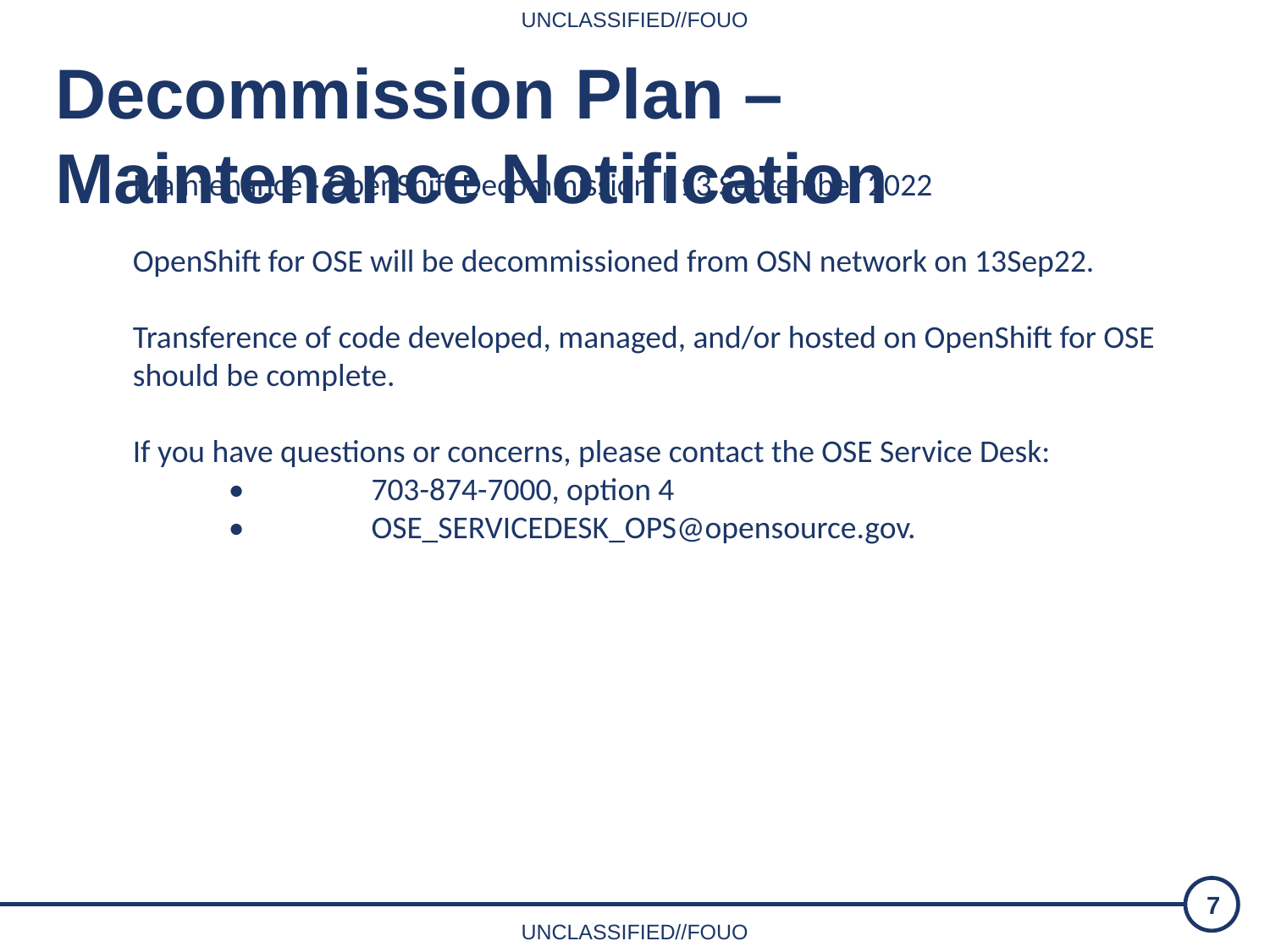

Decommission Plan – Maintenance Notification
Maintenance - OpenShift Decommission | 13 September 2022

OpenShift for OSE will be decommissioned from OSN network on 13Sep22.

Transference of code developed, managed, and/or hosted on OpenShift for OSE should be complete.

If you have questions or concerns, please contact the OSE Service Desk:
•	703-874-7000, option 4
•	OSE_SERVICEDESK_OPS@opensource.gov.

7